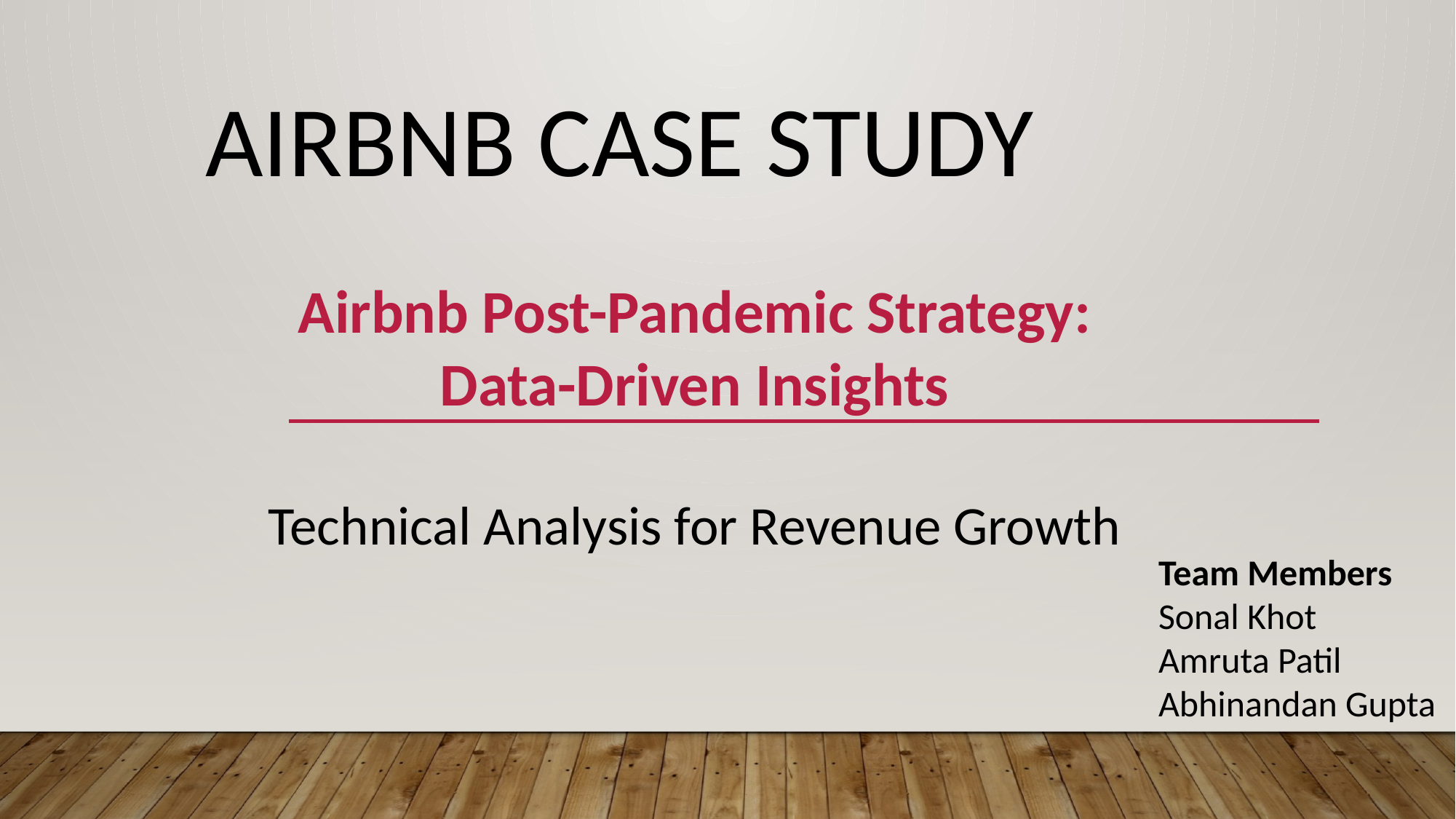

# Airbnb Case Study
Airbnb Post-Pandemic Strategy: Data-Driven Insights

Technical Analysis for Revenue Growth

Team Members
Sonal Khot
Amruta Patil
Abhinandan Gupta